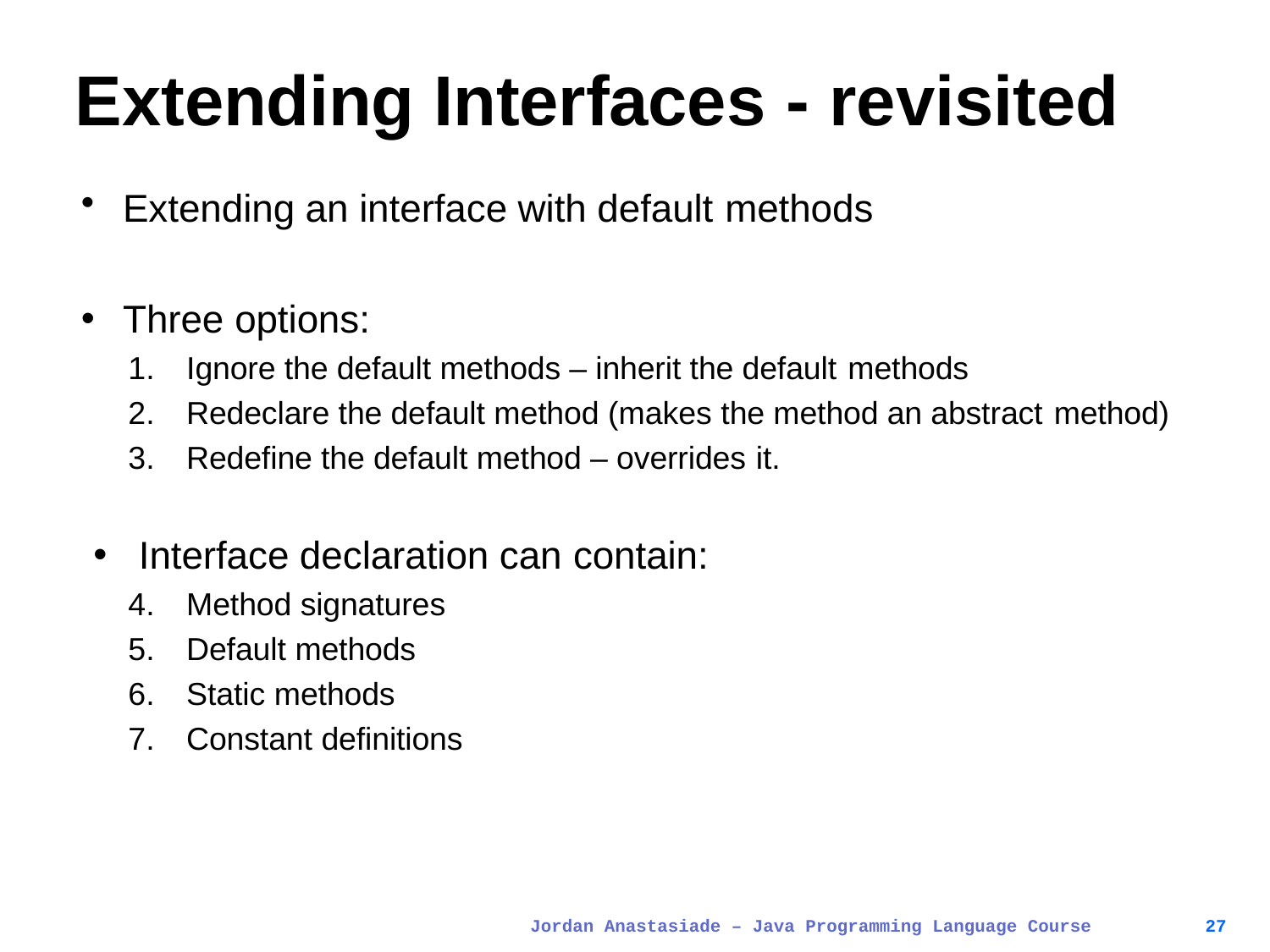

# Extending Interfaces - revisited
Extending an interface with default methods

Three options:
Ignore the default methods – inherit the default methods
Redeclare the default method (makes the method an abstract method)
Redefine the default method – overrides it.

Interface declaration can contain:
Method signatures
Default methods
Static methods
Constant definitions
Jordan Anastasiade – Java Programming Language Course
27